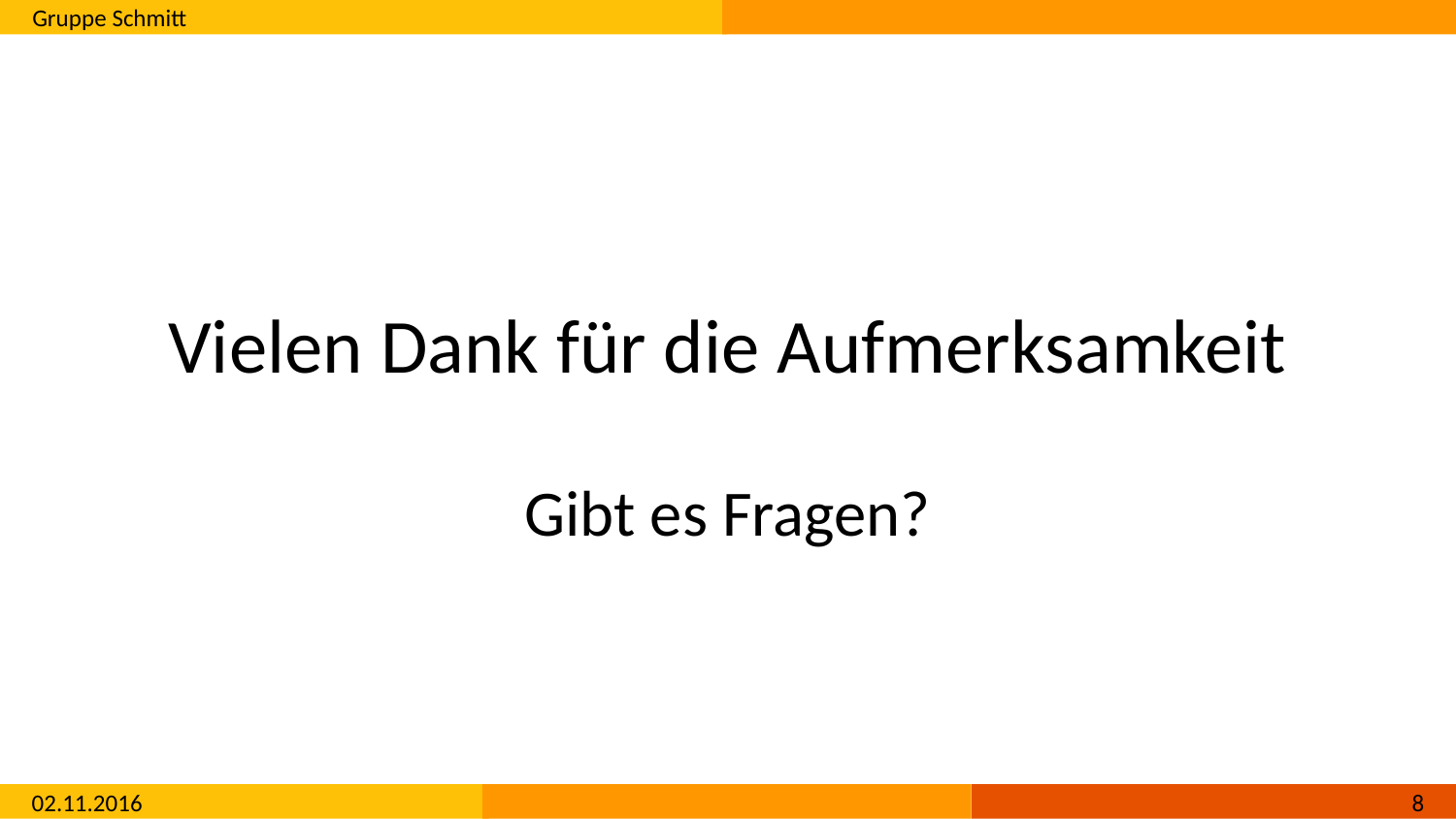

# Vielen Dank für die Aufmerksamkeit
Gibt es Fragen?
02.11.2016
8